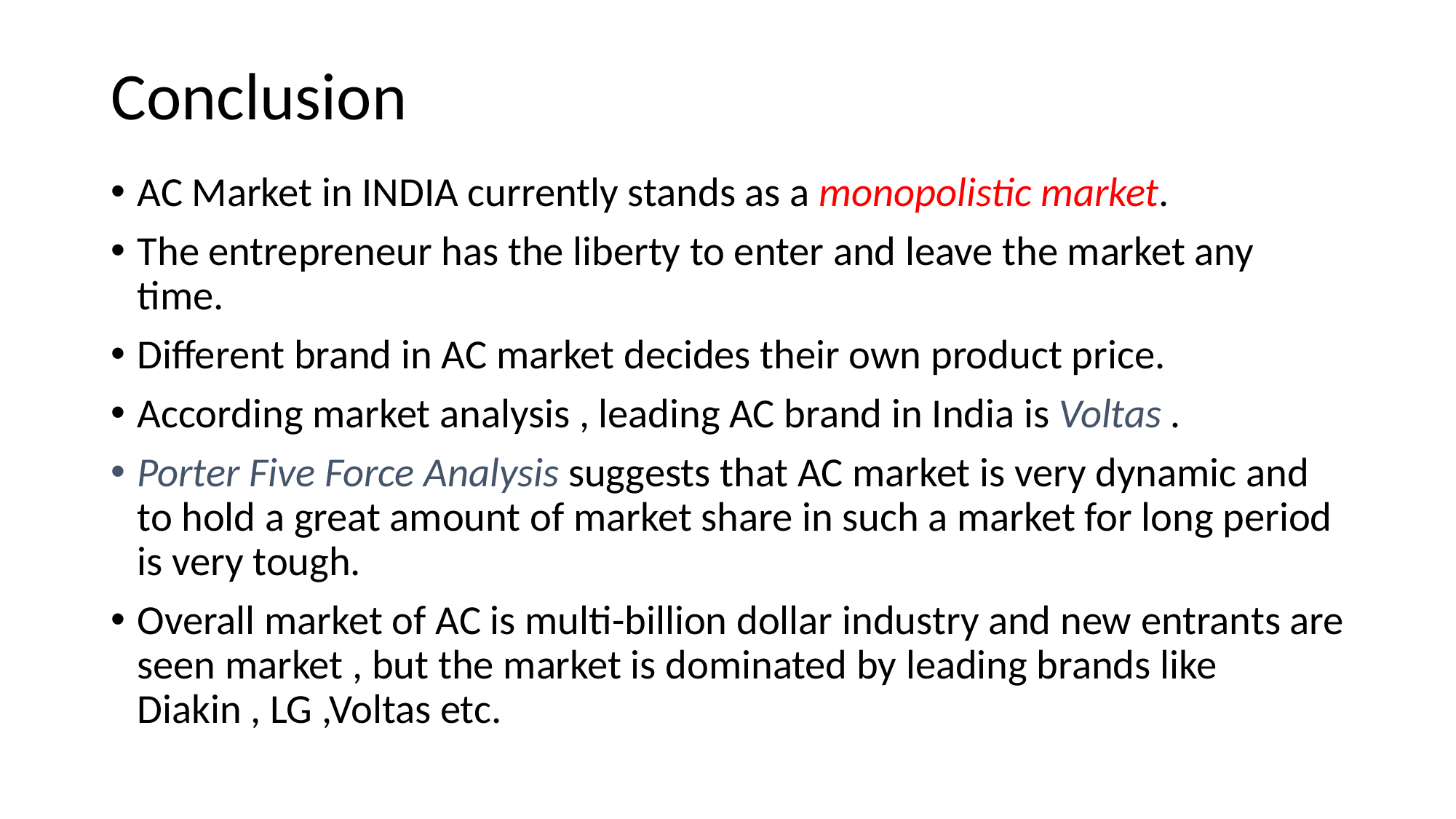

# Conclusion
AC Market in INDIA currently stands as a monopolistic market.
The entrepreneur has the liberty to enter and leave the market any time.
Different brand in AC market decides their own product price.
According market analysis , leading AC brand in India is Voltas .
Porter Five Force Analysis suggests that AC market is very dynamic and to hold a great amount of market share in such a market for long period is very tough.
Overall market of AC is multi-billion dollar industry and new entrants are seen market , but the market is dominated by leading brands like Diakin , LG ,Voltas etc.